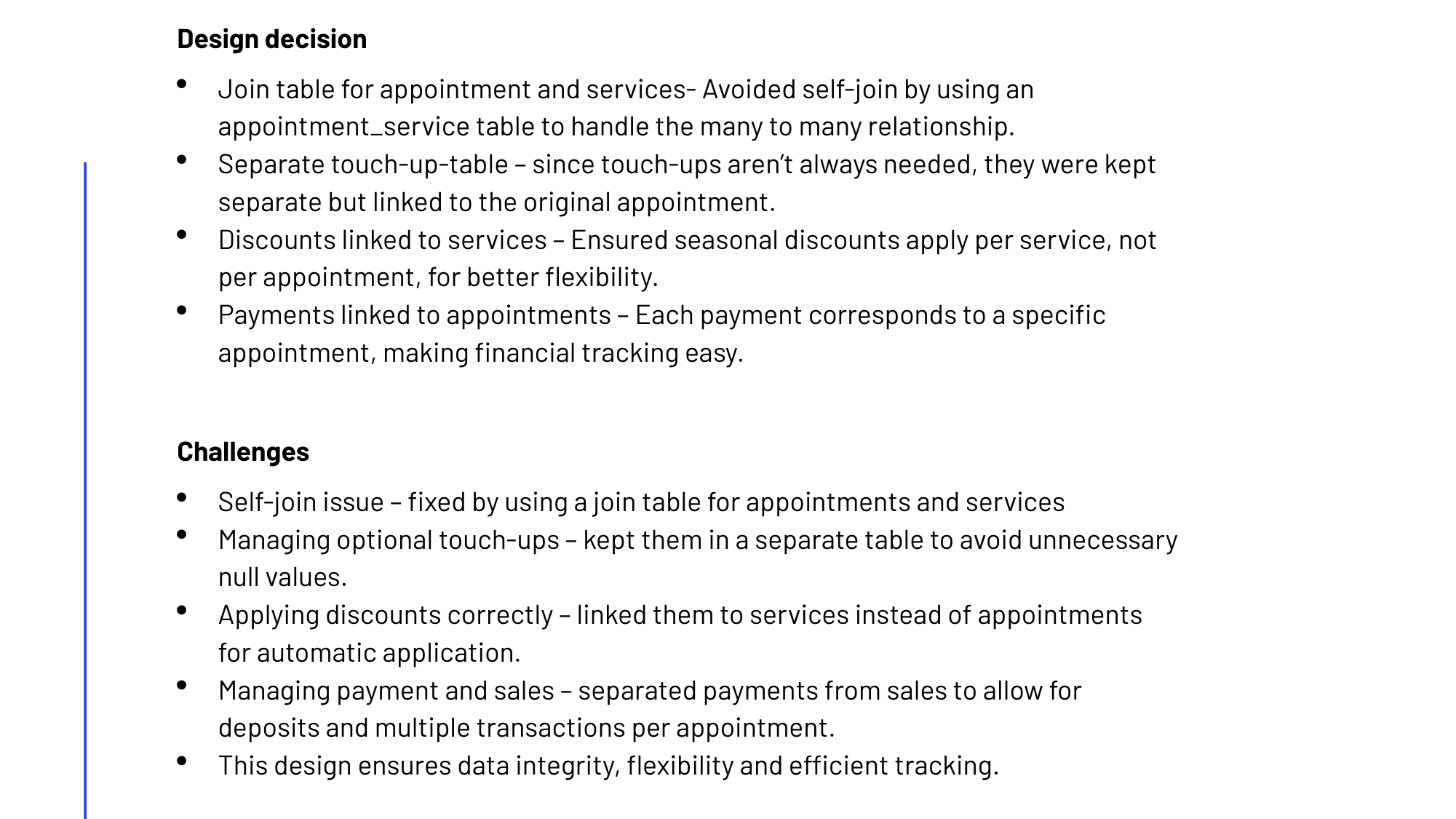

Design decision
Join table for appointment and services- Avoided self-join by using an appointment_service table to handle the many to many relationship.
Separate touch-up-table – since touch-ups aren’t always needed, they were kept separate but linked to the original appointment.
Discounts linked to services – Ensured seasonal discounts apply per service, not per appointment, for better flexibility.
Payments linked to appointments – Each payment corresponds to a specific appointment, making financial tracking easy.

Challenges
Self-join issue – fixed by using a join table for appointments and services
Managing optional touch-ups – kept them in a separate table to avoid unnecessary null values.
Applying discounts correctly – linked them to services instead of appointments for automatic application.
Managing payment and sales – separated payments from sales to allow for deposits and multiple transactions per appointment.
This design ensures data integrity, flexibility and efficient tracking.